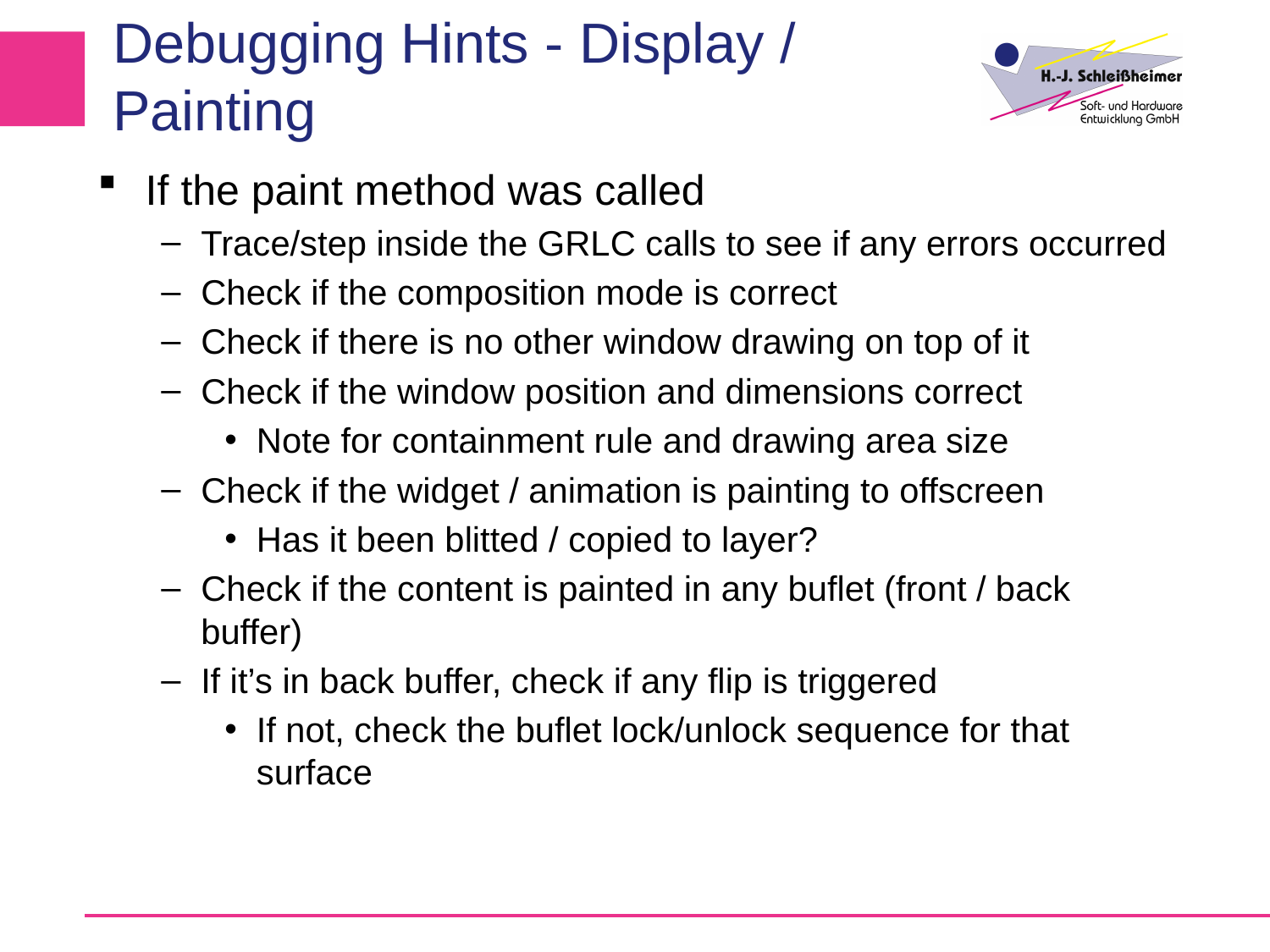

# Debugging Hints - Display / Painting
If the paint method was called
Trace/step inside the GRLC calls to see if any errors occurred
Check if the composition mode is correct
Check if there is no other window drawing on top of it
Check if the window position and dimensions correct
Note for containment rule and drawing area size
Check if the widget / animation is painting to offscreen
Has it been blitted / copied to layer?
Check if the content is painted in any buflet (front / back buffer)
If it’s in back buffer, check if any flip is triggered
If not, check the buflet lock/unlock sequence for that surface